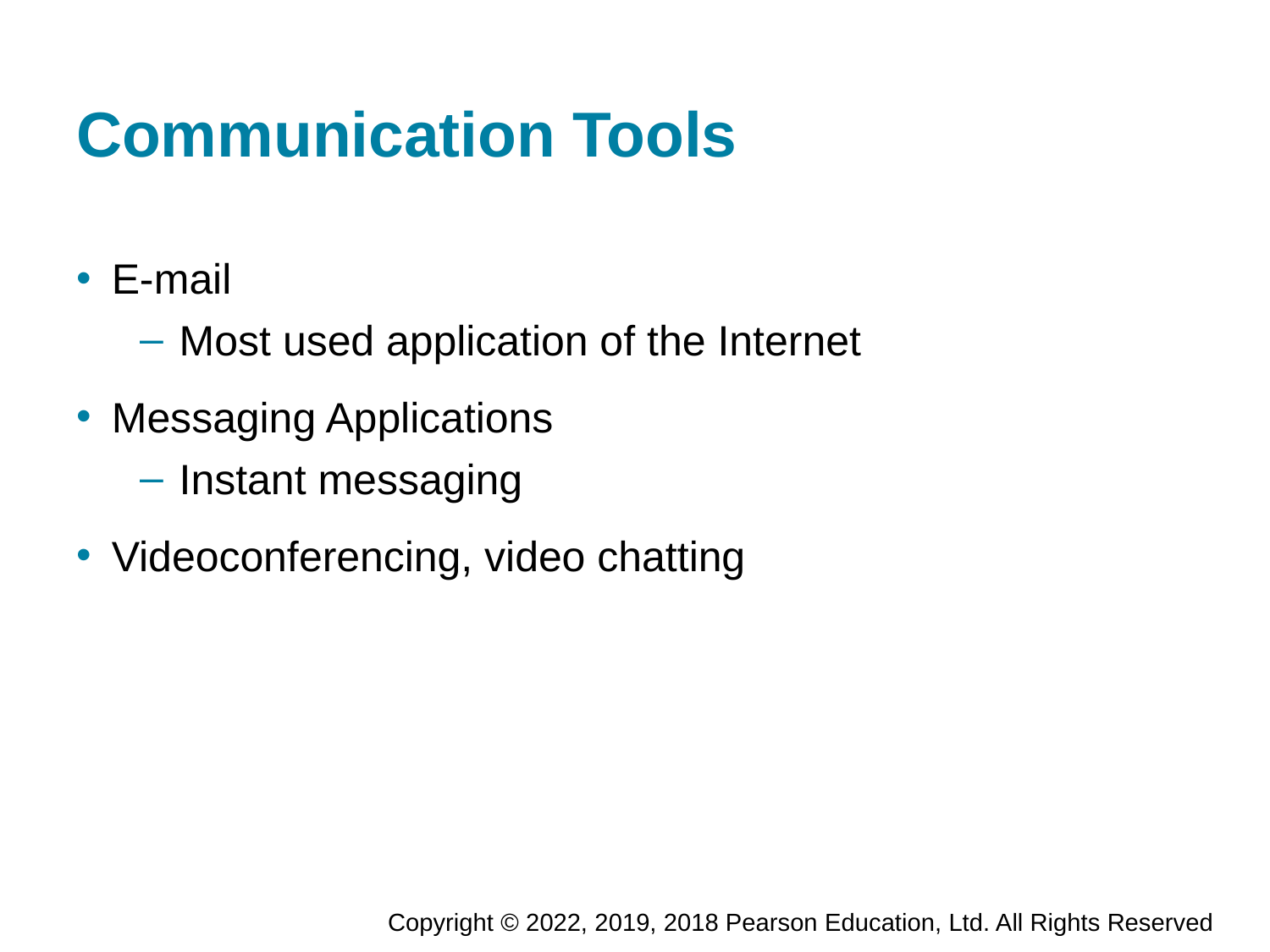

# Communication Tools
E-mail
Most used application of the Internet
Messaging Applications
Instant messaging
Videoconferencing, video chatting